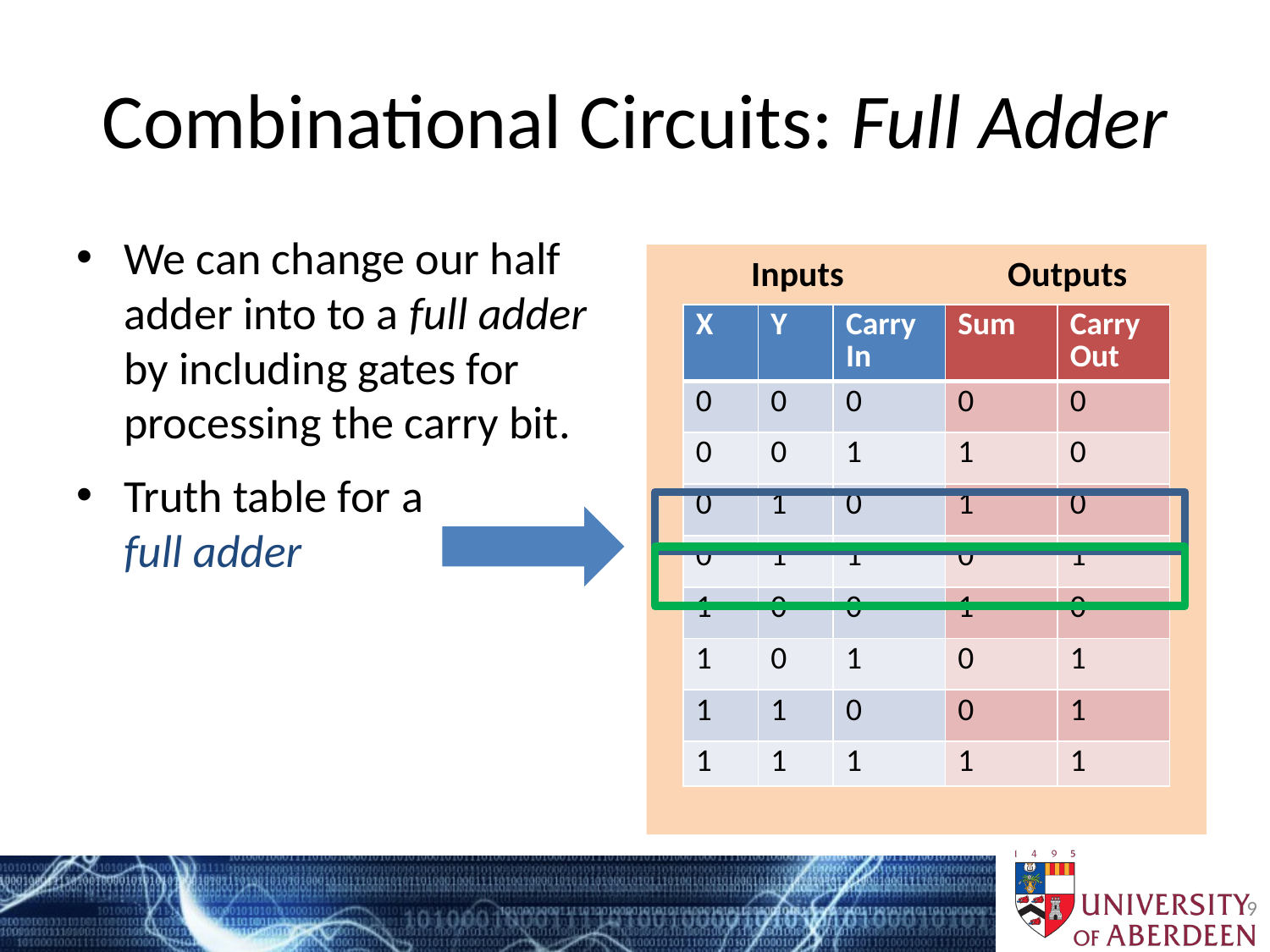

# Combinational Circuits: Full Adder
We can change our half adder into to a full adder by including gates for processing the carry bit.
Truth table for a
full adder

Inputs
Outputs
| X | Y | Carry In | Sum | Carry Out |
| --- | --- | --- | --- | --- |
| 0 | 0 | 0 | 0 | 0 |
| 0 | 0 | 1 | 1 | 0 |
| 0 | 1 | 0 | 1 | 0 |
| 0 | 1 | 1 | 0 | 1 |
| 1 | 0 | 0 | 1 | 0 |
| 1 | 0 | 1 | 0 | 1 |
| 1 | 1 | 0 | 0 | 1 |
| 1 | 1 | 1 | 1 | 1 |

9